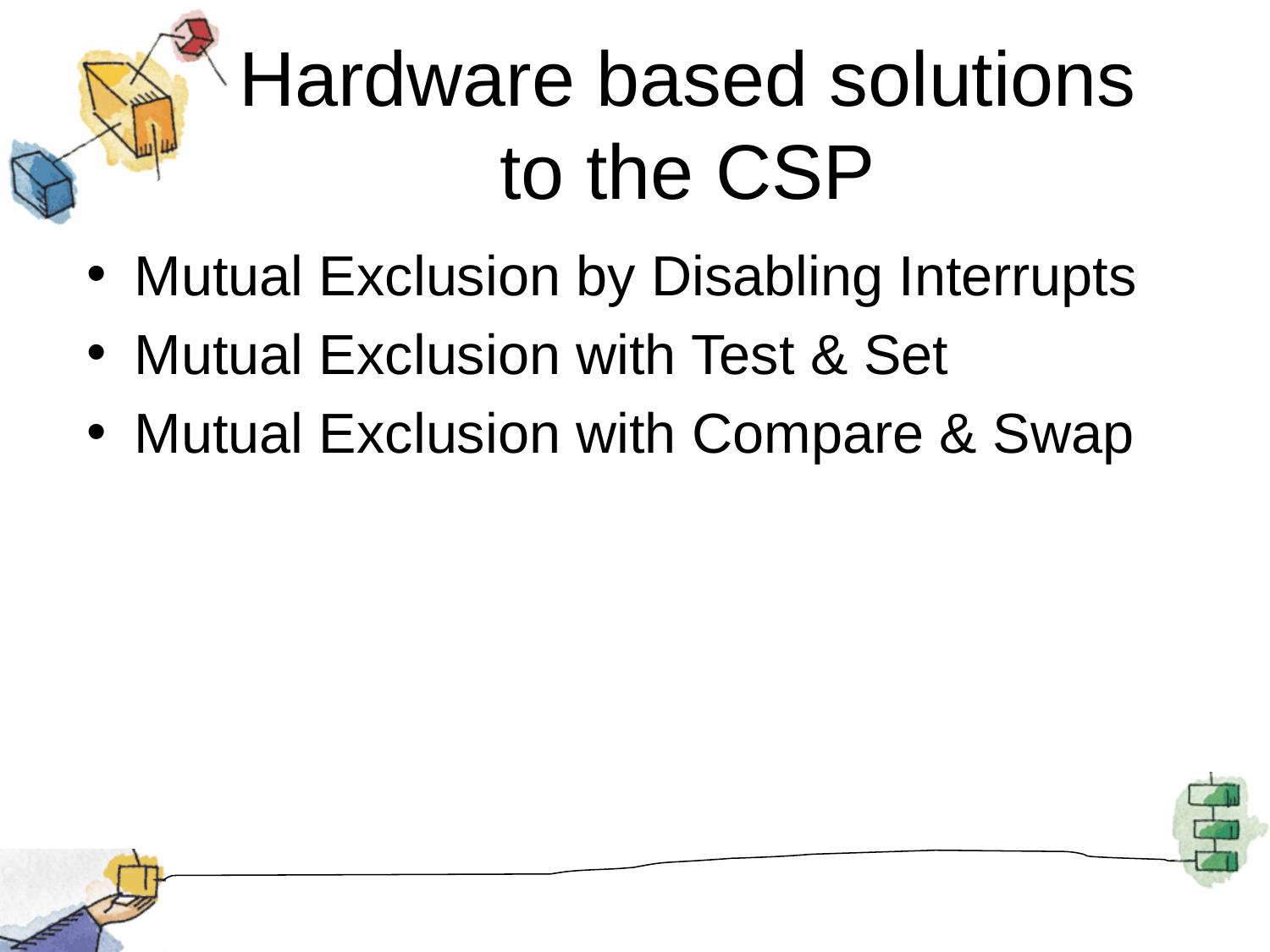

# Hardware based solutions to the CSP
Mutual Exclusion by Disabling Interrupts
Mutual Exclusion with Test & Set
Mutual Exclusion with Compare & Swap